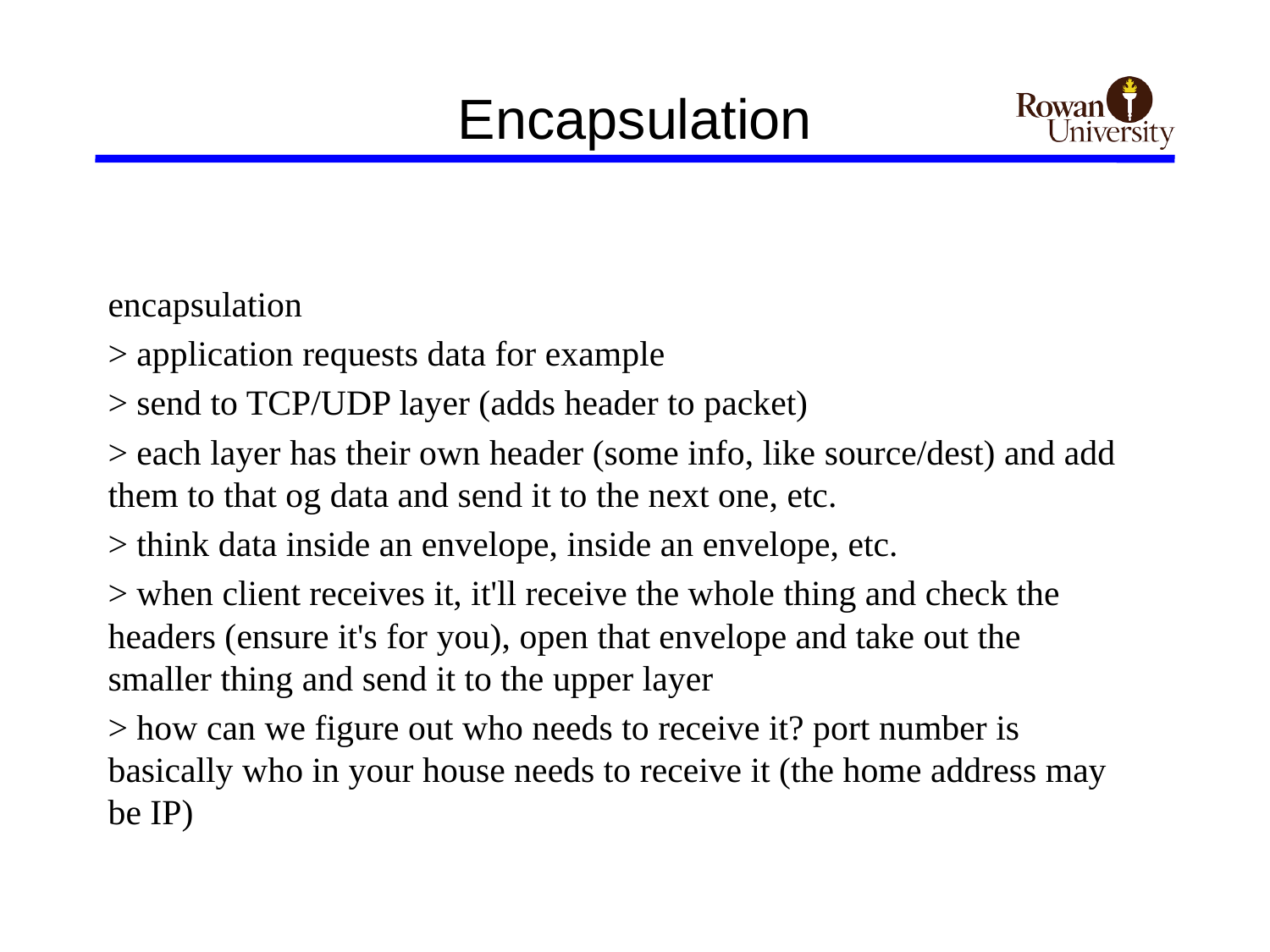

# Encapsulation
encapsulation
> application requests data for example
> send to TCP/UDP layer (adds header to packet)
> each layer has their own header (some info, like source/dest) and add them to that og data and send it to the next one, etc.
> think data inside an envelope, inside an envelope, etc.
> when client receives it, it'll receive the whole thing and check the headers (ensure it's for you), open that envelope and take out the smaller thing and send it to the upper layer
> how can we figure out who needs to receive it? port number is basically who in your house needs to receive it (the home address may be IP)